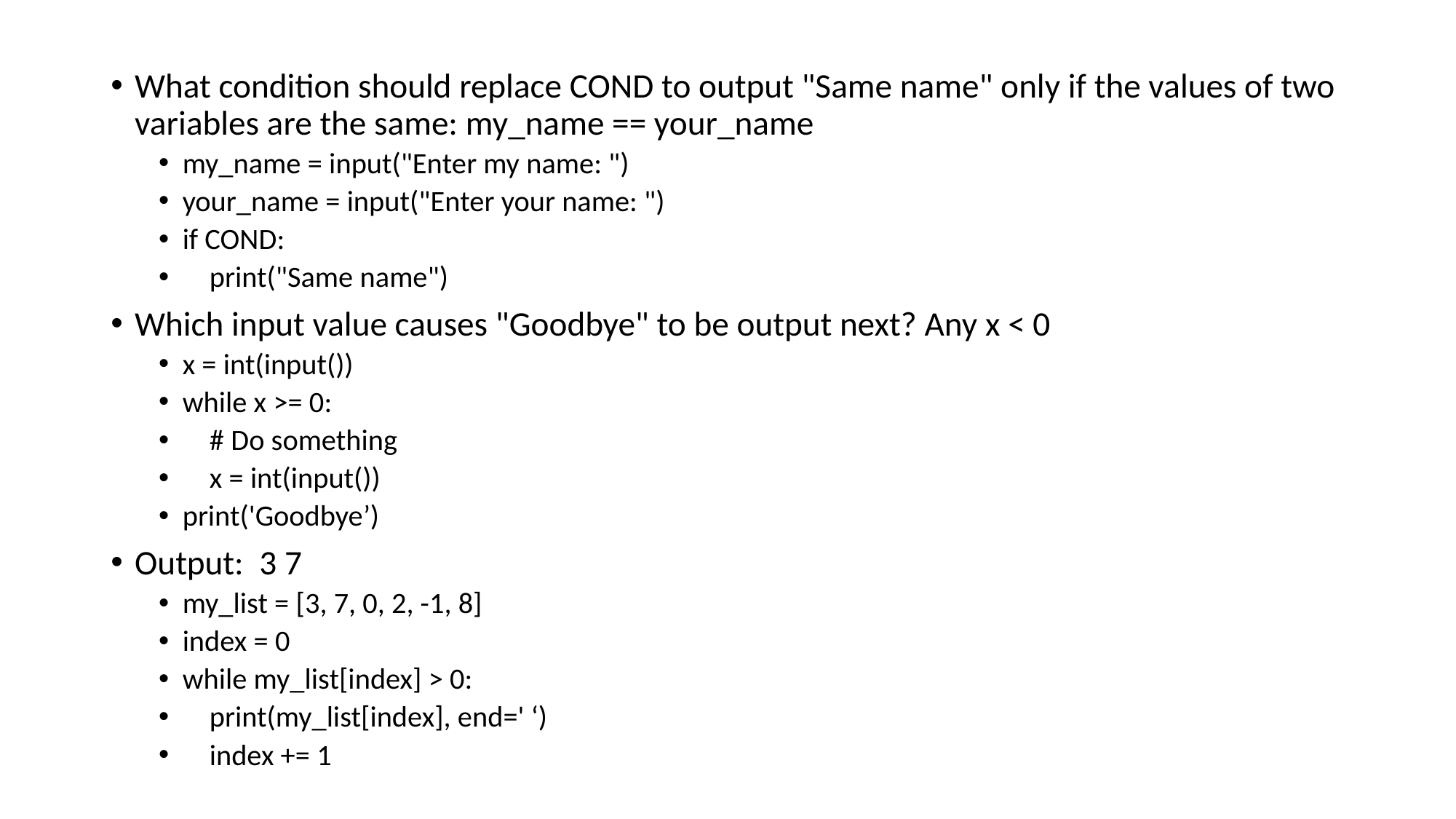

What condition should replace COND to output "Same name" only if the values of two variables are the same: my_name == your_name
my_name = input("Enter my name: ")
your_name = input("Enter your name: ")
if COND:
    print("Same name")
Which input value causes "Goodbye" to be output next? Any x < 0
x = int(input())
while x >= 0:
    # Do something
    x = int(input())
print('Goodbye’)
Output:  3 7
my_list = [3, 7, 0, 2, -1, 8]
index = 0
while my_list[index] > 0:
    print(my_list[index], end=' ‘)
    index += 1